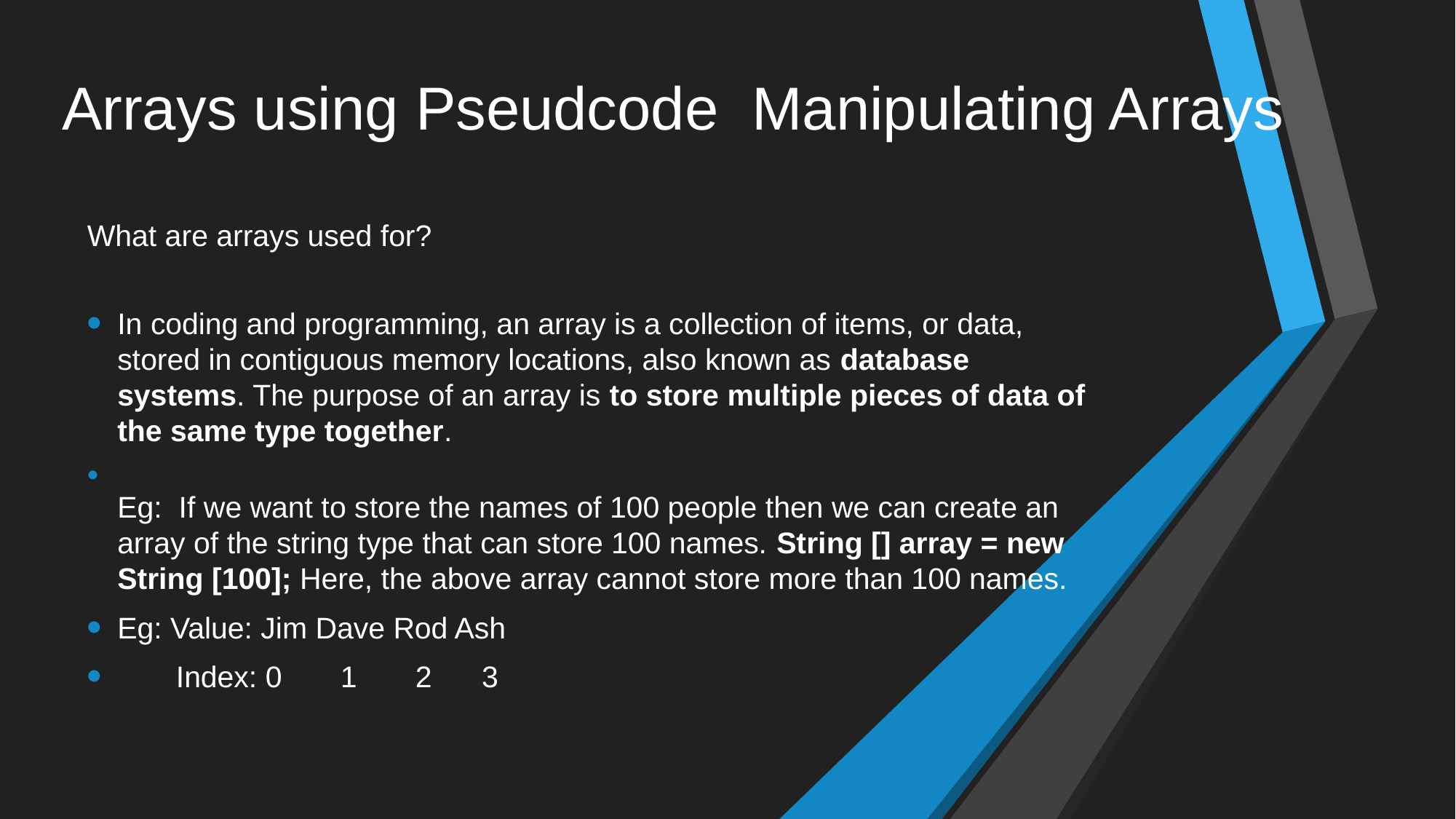

# Arrays using Pseudcode  Manipulating Arrays
What are arrays used for?

In coding and programming, an array is a collection of items, or data, stored in contiguous memory locations, also known as database systems. The purpose of an array is to store multiple pieces of data of the same type together.
Eg:  If we want to store the names of 100 people then we can create an array of the string type that can store 100 names. String [] array = new String [100]; Here, the above array cannot store more than 100 names.
Eg: Value: Jim Dave Rod Ash
       Index: 0       1       2      3